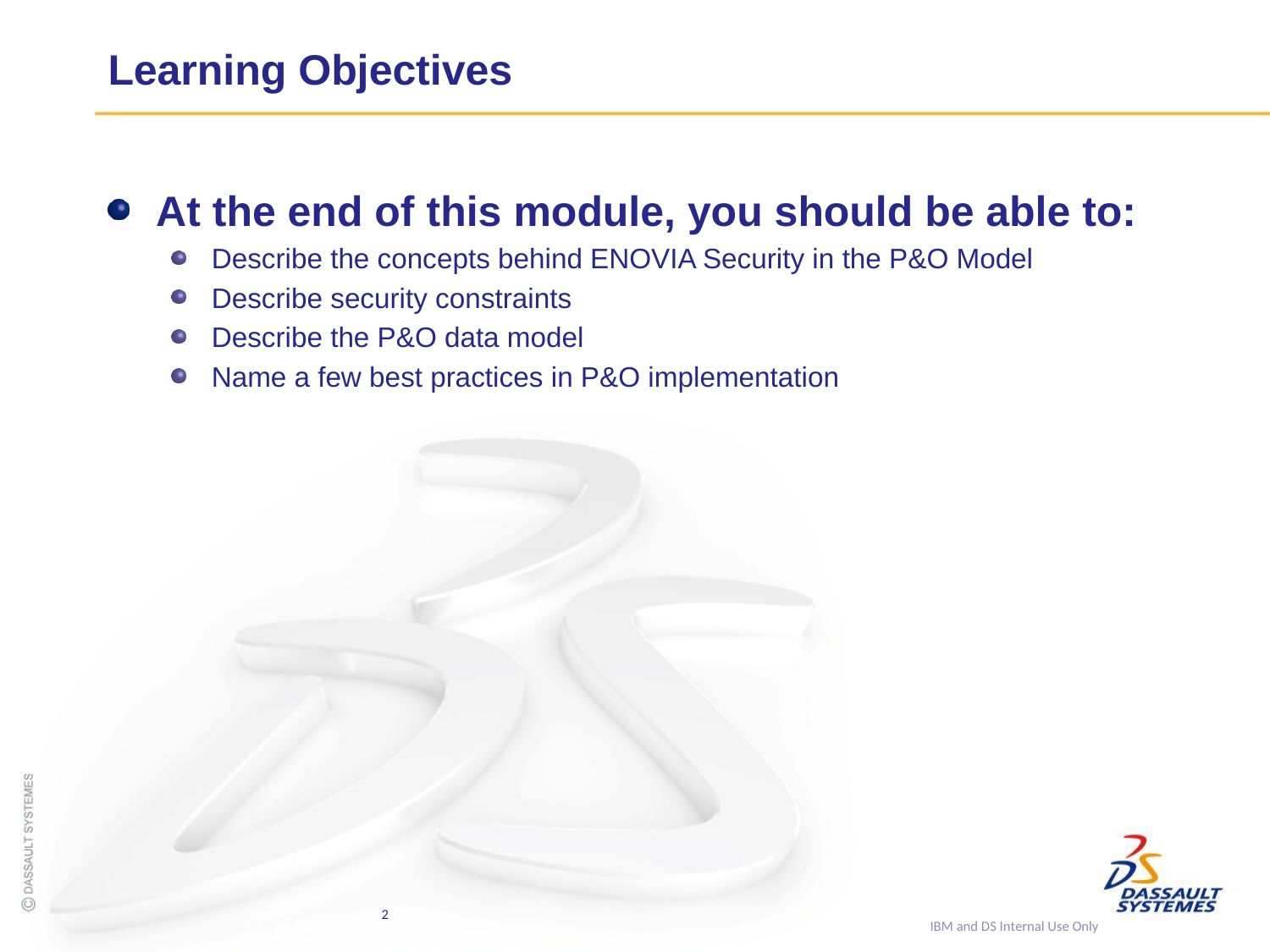

# Learning Objectives
At the end of this module, you should be able to:
Describe the concepts behind ENOVIA Security in the P&O Model
Describe security constraints
Describe the P&O data model
Name a few best practices in P&O implementation